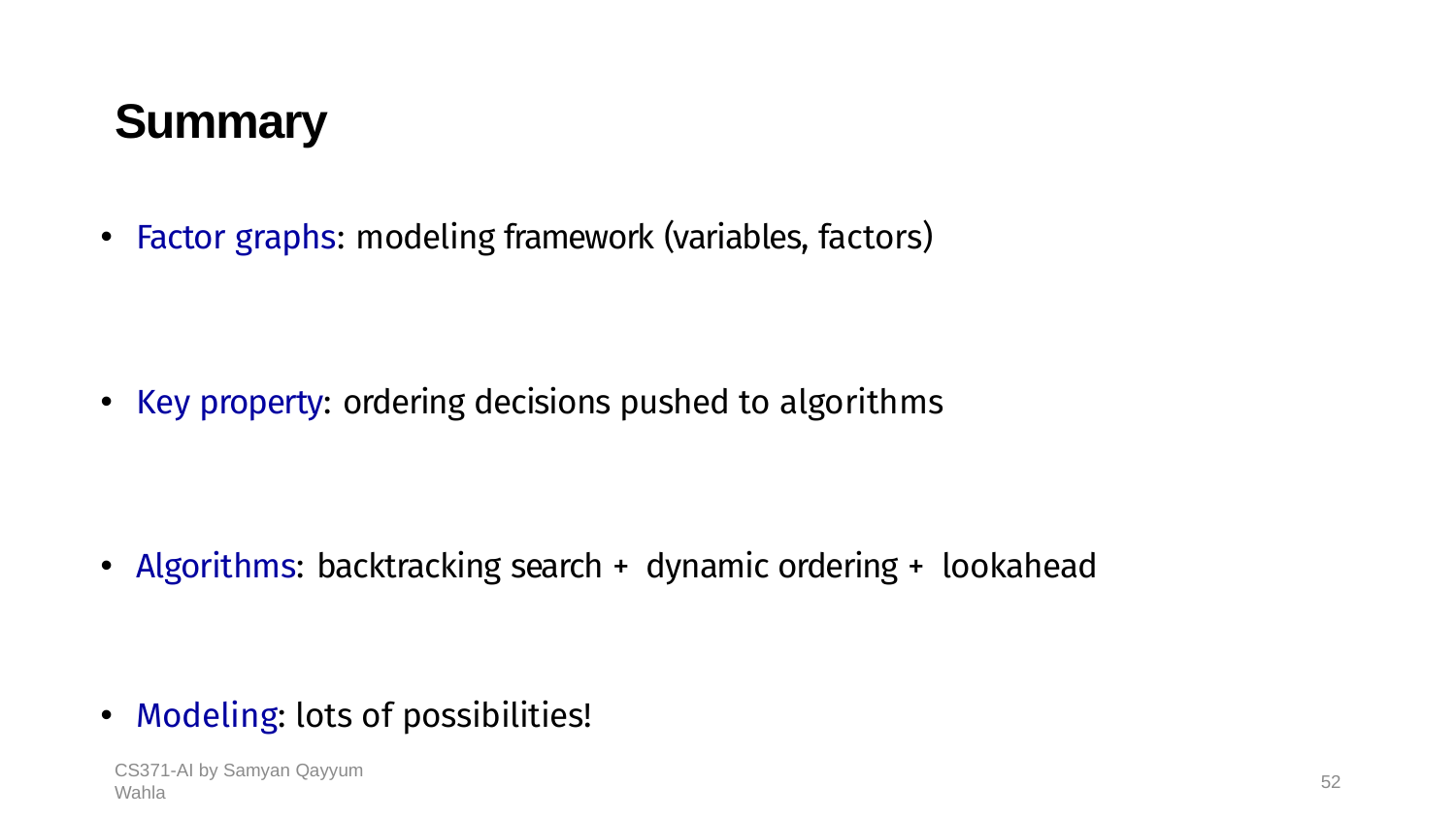

# Summary
Factor graphs: modeling framework (variables, factors)

Key property: ordering decisions pushed to algorithms

Algorithms: backtracking search + dynamic ordering + lookahead

Modeling: lots of possibilities!
CS371-AI by Samyan Qayyum Wahla
52